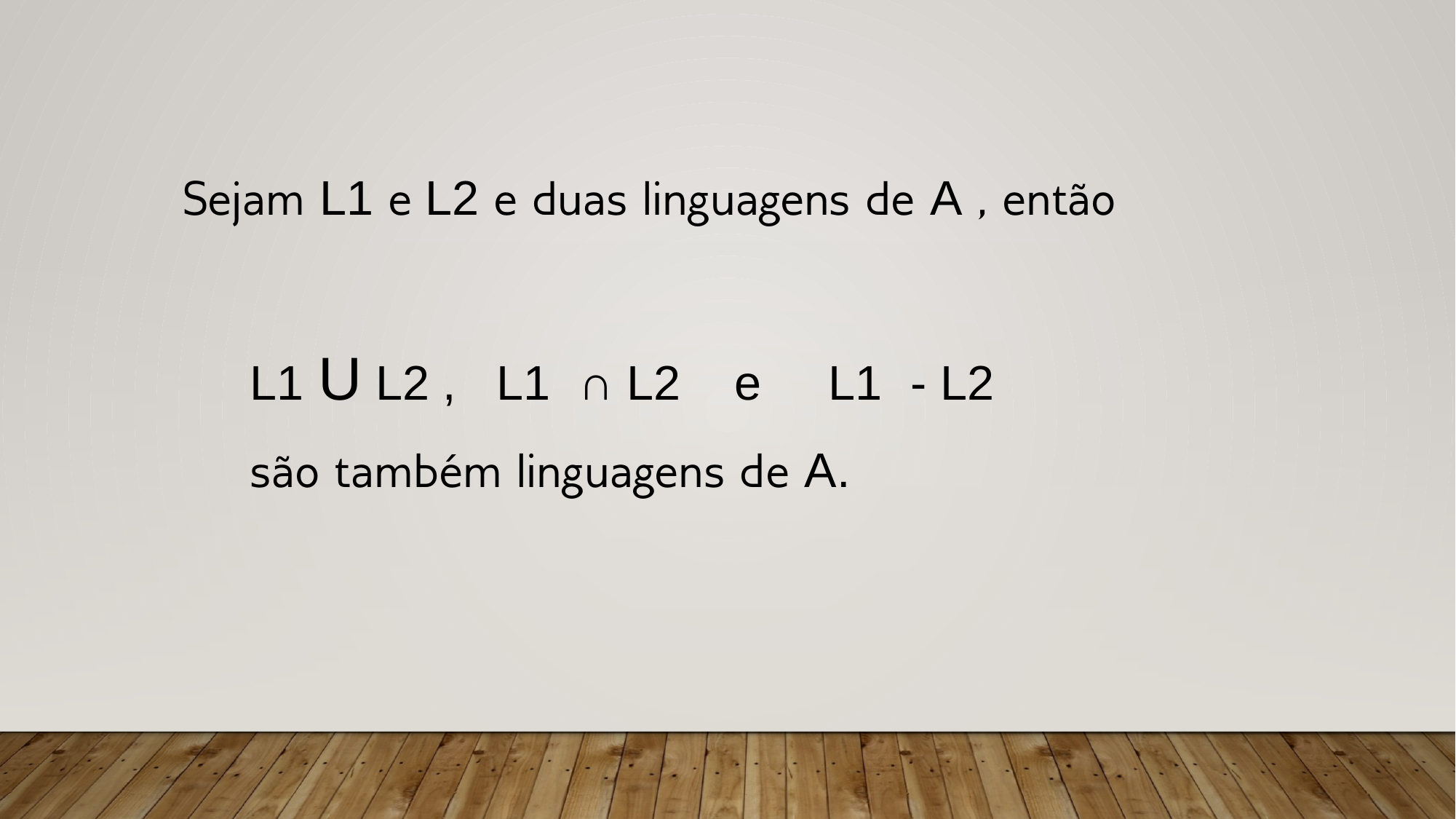

Sejam L1 e L2 e duas linguagens de A , então

     L1 U L2 ,   L1  ∩ L2    e     L1  - L2
     são também linguagens de A.